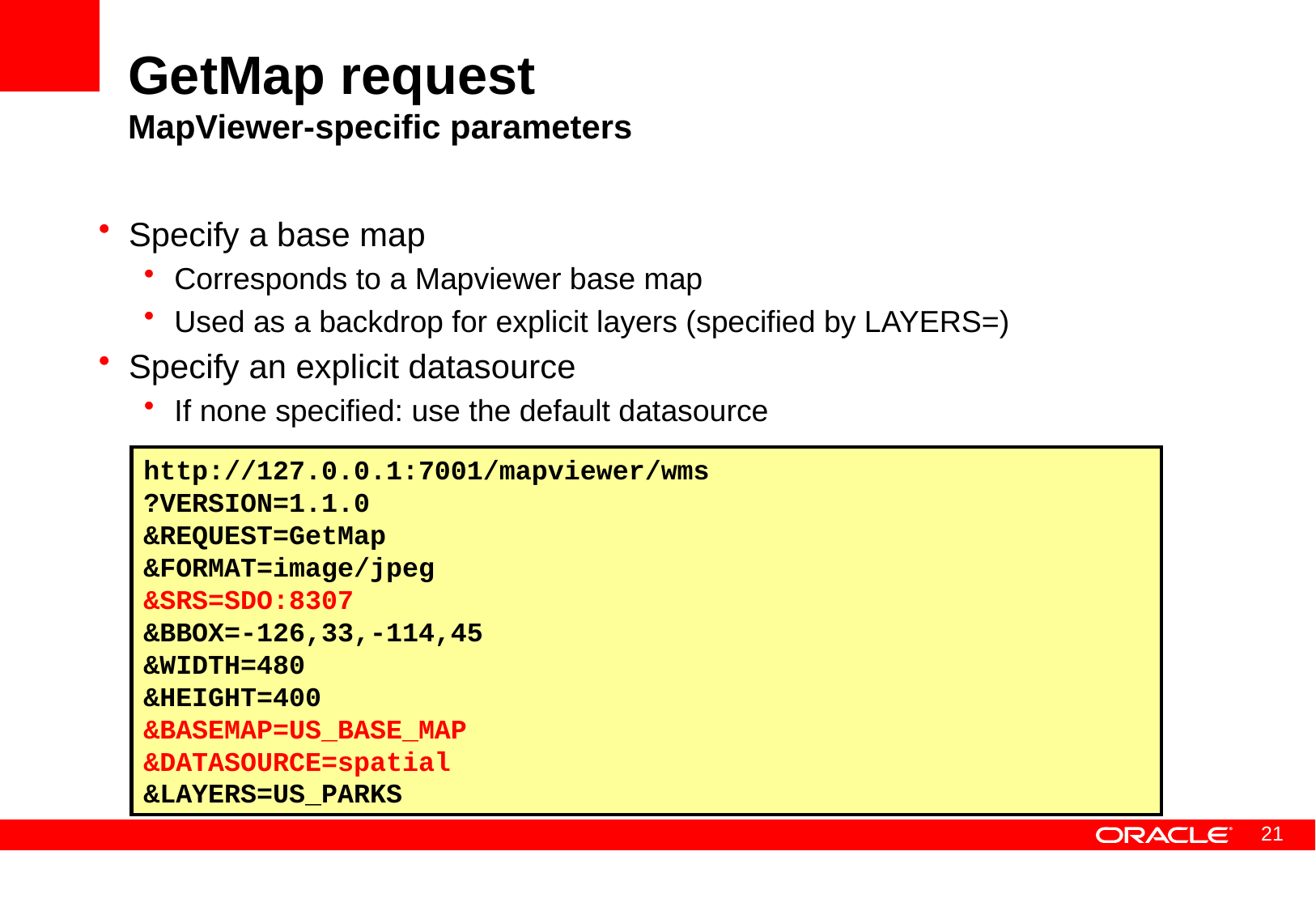

# GetMap request MapViewer-specific parameters
Specify a base map
Corresponds to a Mapviewer base map
Used as a backdrop for explicit layers (specified by LAYERS=)
Specify an explicit datasource
If none specified: use the default datasource
http://127.0.0.1:7001/mapviewer/wms
?VERSION=1.1.0
&REQUEST=GetMap
&FORMAT=image/jpeg
&SRS=SDO:8307
&BBOX=-126,33,-114,45
&WIDTH=480
&HEIGHT=400
&BASEMAP=US_BASE_MAP
&DATASOURCE=spatial
&LAYERS=US_PARKS